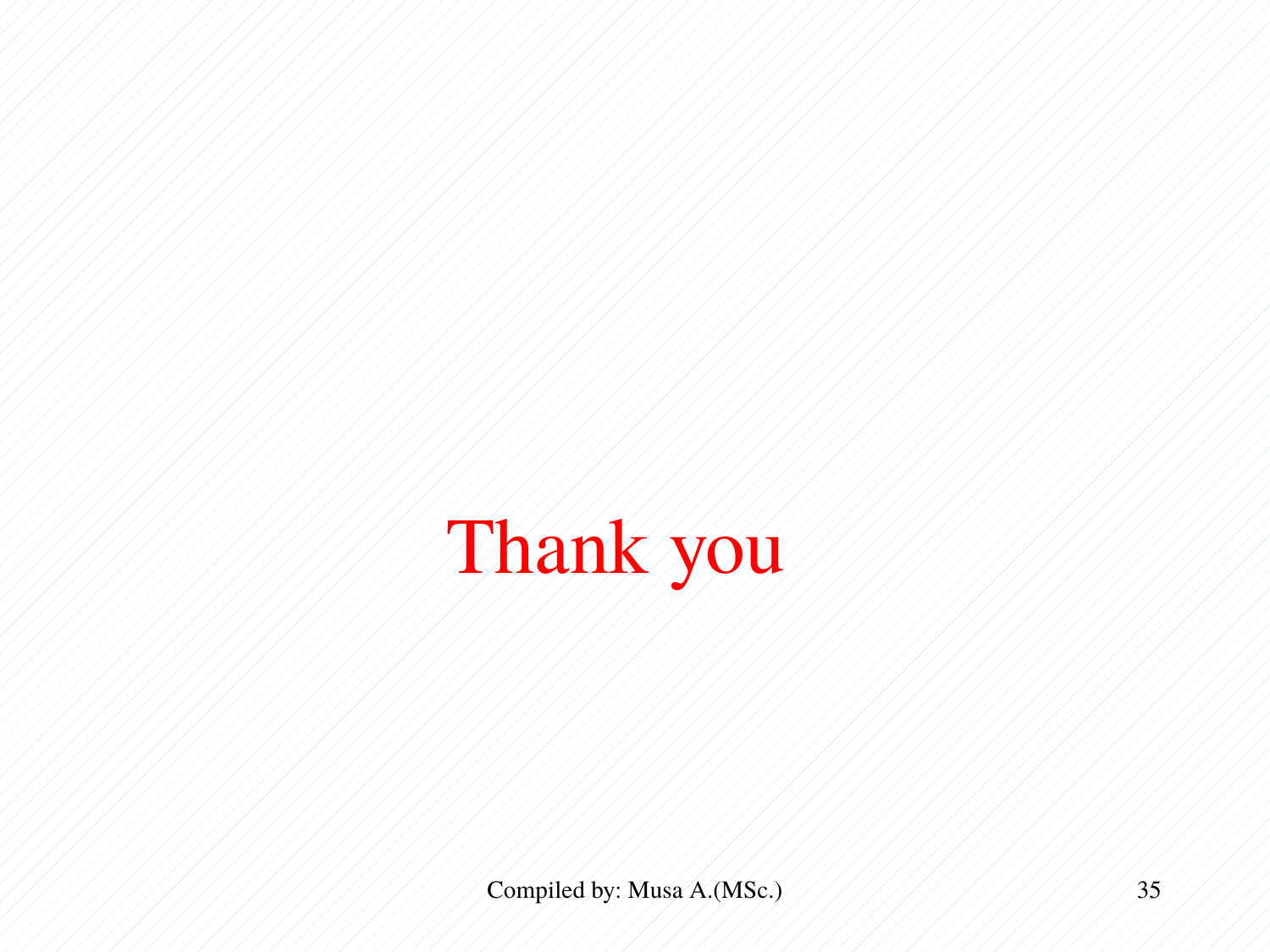

#

                 Thank you
Compiled by: Musa A.(MSc.)
35